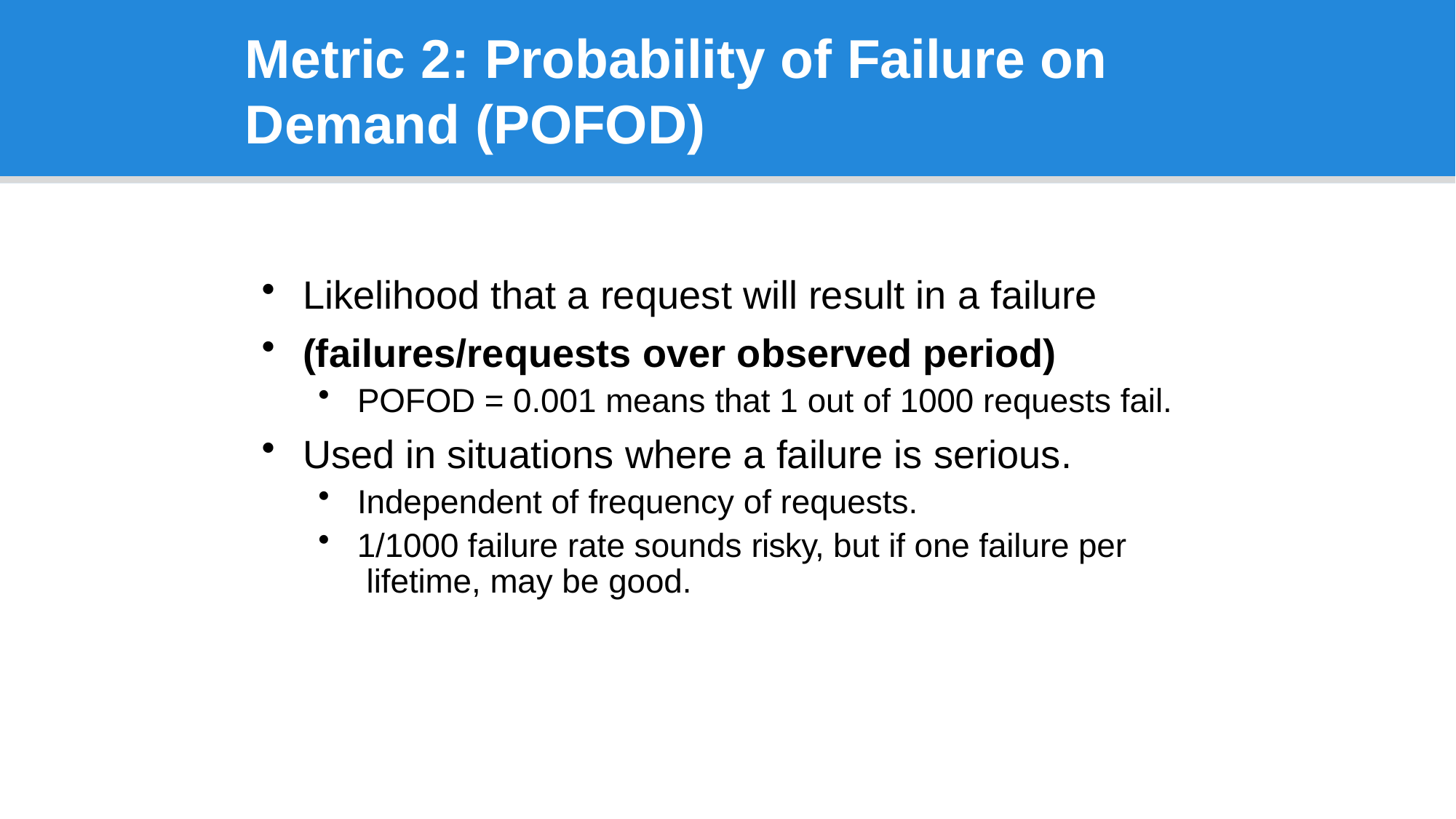

Metric 2: Probability of Failure on Demand (POFOD)
# Metric 2: Probability of Failure on Demand (POFOD)
Likelihood that a request will result in a failure
(failures/requests over observed period)
POFOD = 0.001 means that 1 out of 1000 requests fail.
Used in situations where a failure is serious.
Independent of frequency of requests.
1/1000 failure rate sounds risky, but if one failure per  lifetime, may be good.
29